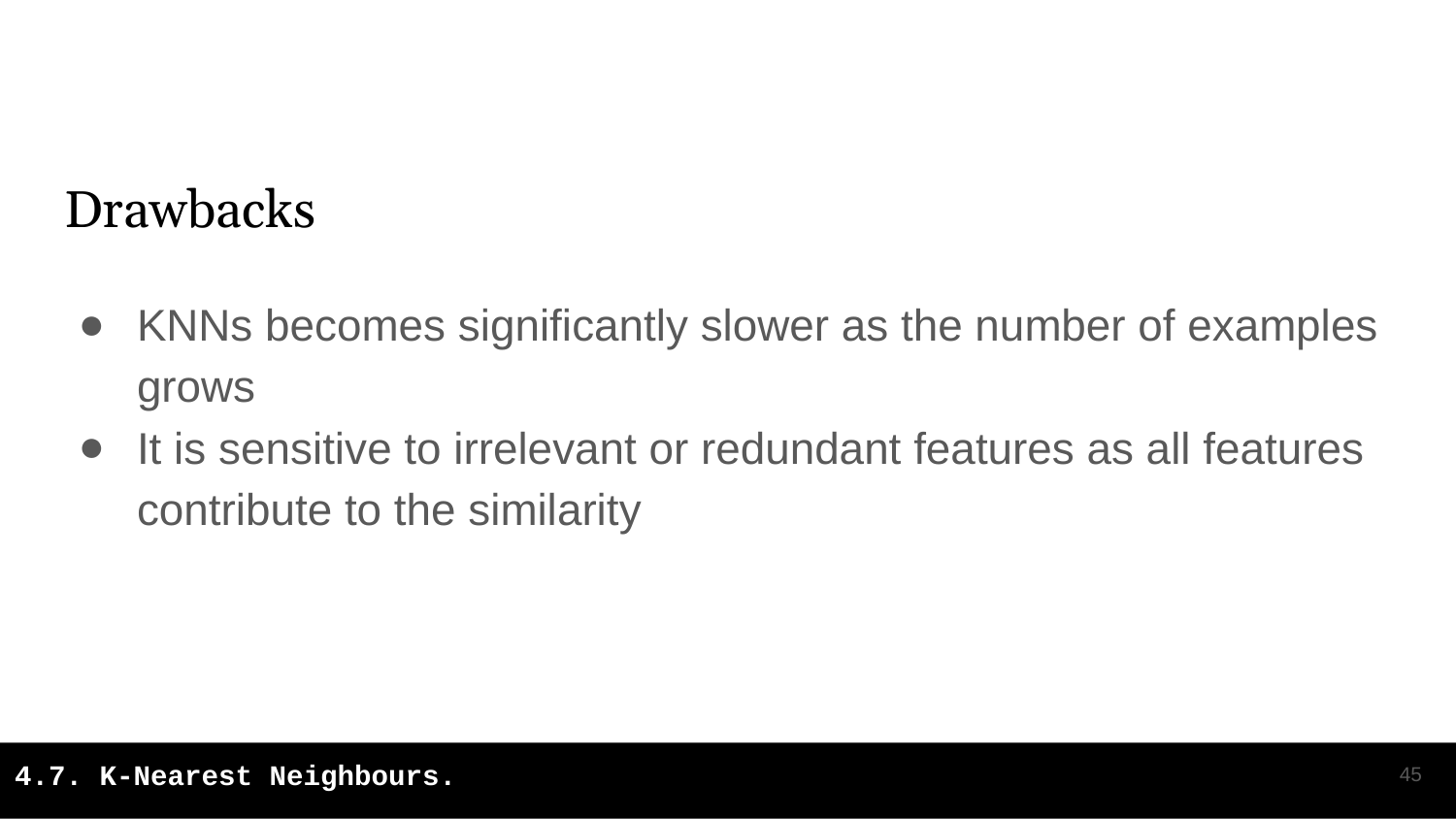

# Drawbacks
KNNs becomes significantly slower as the number of examples grows
It is sensitive to irrelevant or redundant features as all features contribute to the similarity
45
4.7. K-Nearest Neighbours.